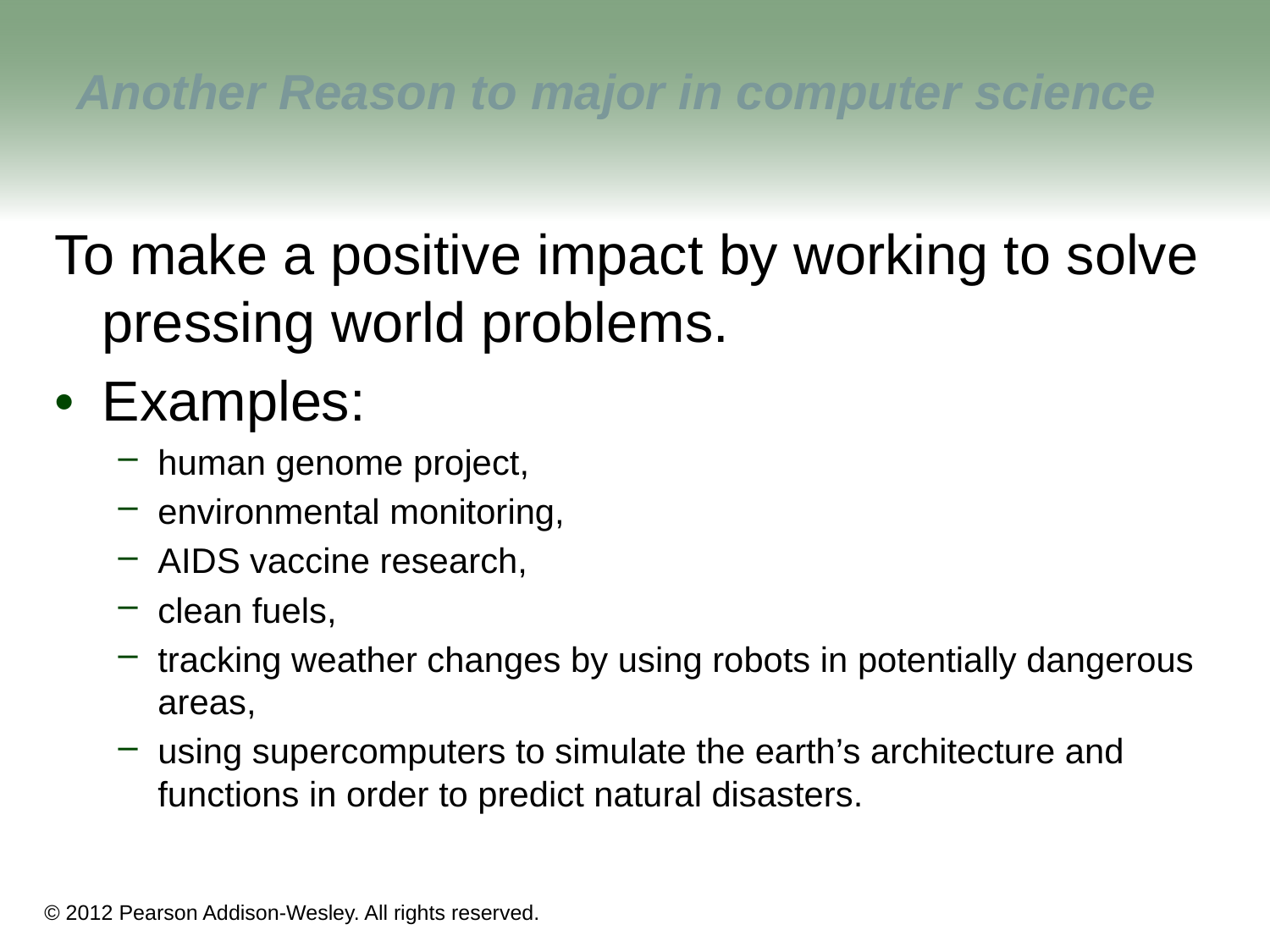

# Another Reason to major in computer science
To make a positive impact by working to solve pressing world problems.
Examples:
human genome project,
environmental monitoring,
AIDS vaccine research,
clean fuels,
tracking weather changes by using robots in potentially dangerous areas,
using supercomputers to simulate the earth’s architecture and functions in order to predict natural disasters.